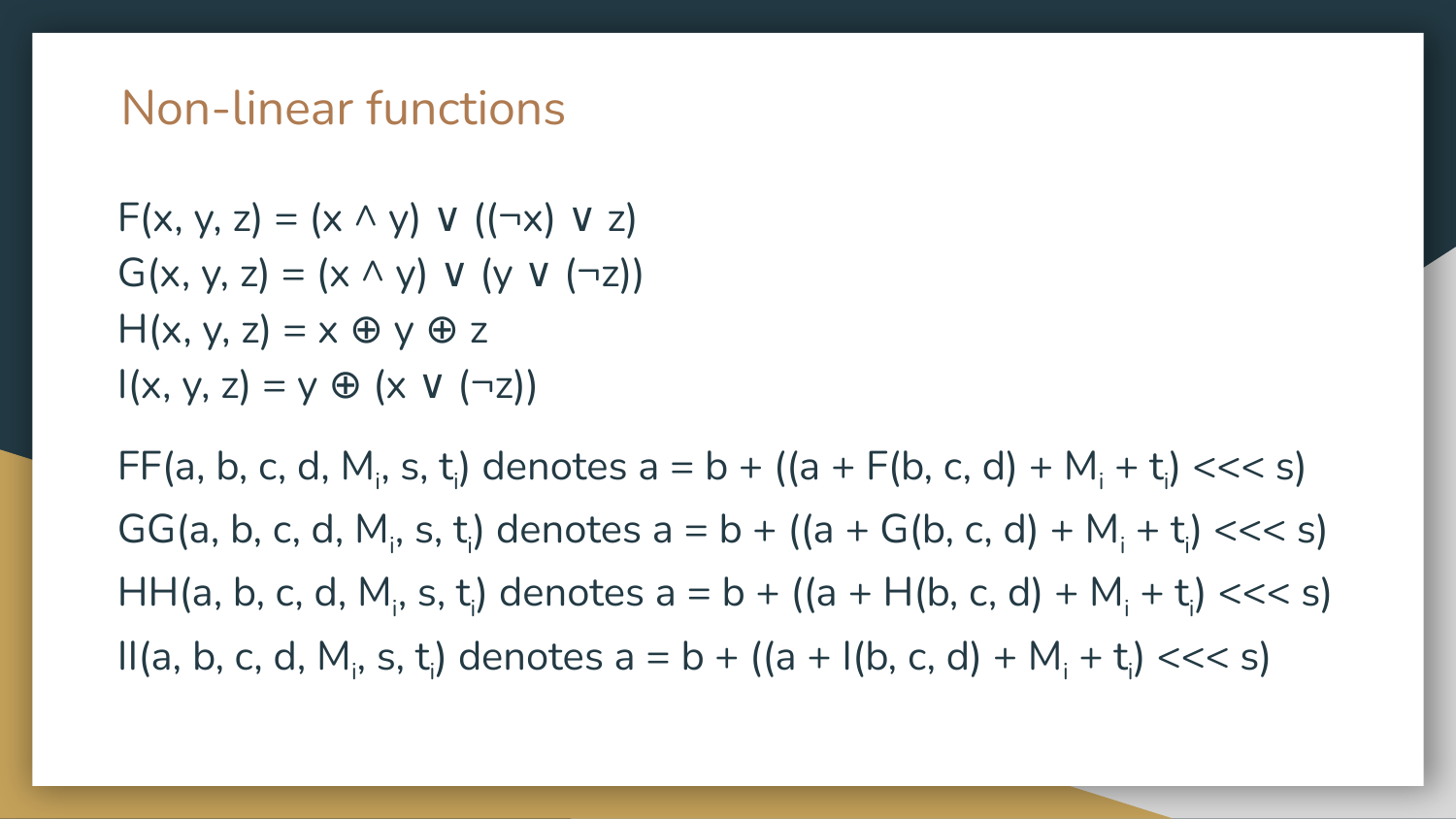

# Non-linear functions
F(x, y, z) = (x ^ y) ∨ ((¬x) ∨ z)
G(x, y, z) = (x ^ y) ∨ (y ∨ (¬z))
H(x, y, z) = x ⊕ y ⊕ z
I(x, y, z) = y ⊕ (x ∨ (¬z))
FF(a, b, c, d, Mi, s, ti) denotes a = b + ((a + F(b, c, d) + Mi + ti) <<< s)
GG(a, b, c, d, Mi, s, ti) denotes a = b + ((a + G(b, c, d) + Mi + ti) <<< s)
HH(a, b, c, d, Mi, s, ti) denotes a = b + ((a + H(b, c, d) + Mi + ti) <<< s)
II(a, b, c, d, Mi, s, ti) denotes a = b + ((a + I(b, c, d) + Mi + ti) <<< s)